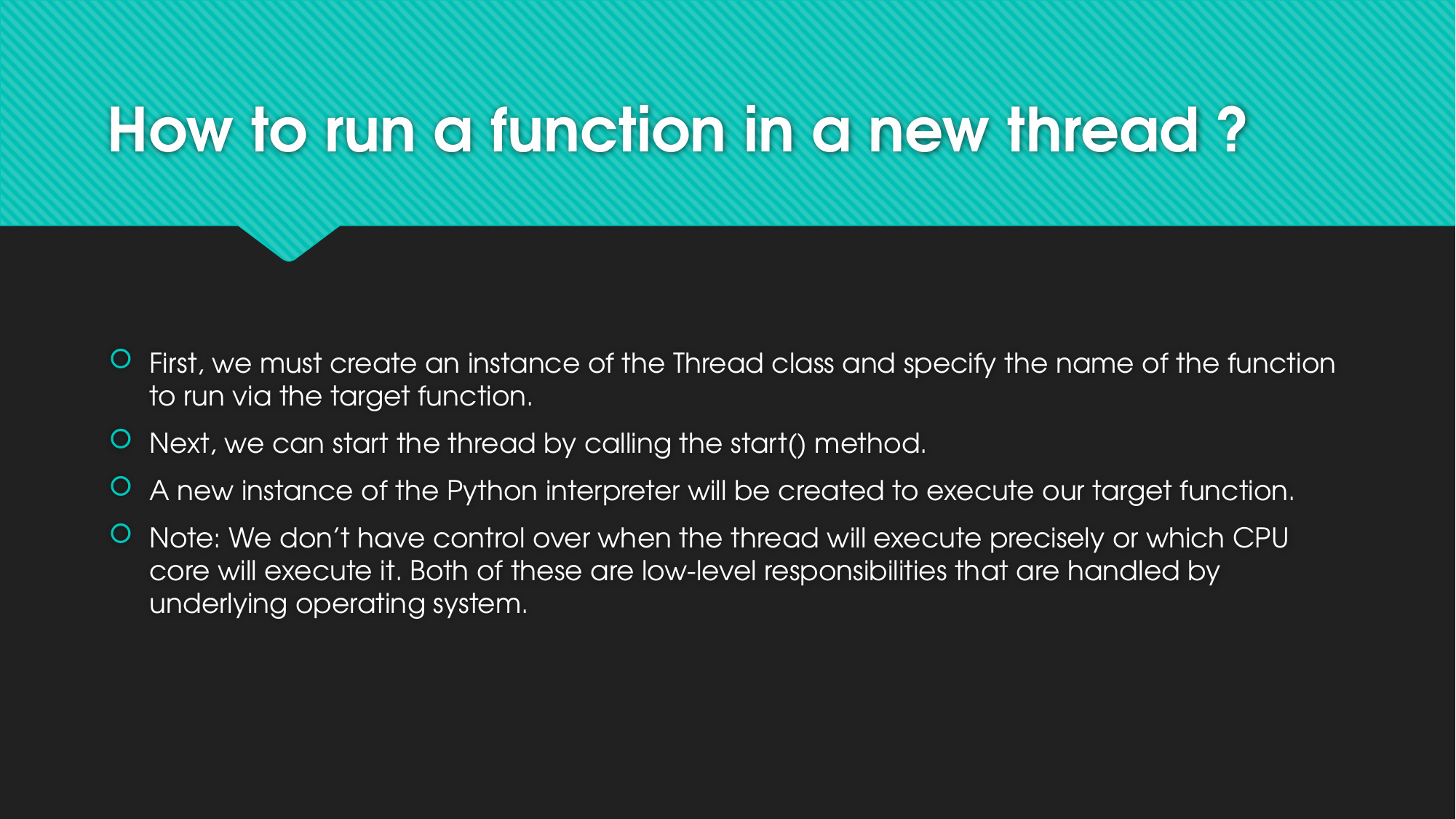

# How to run a function in a new thread ?
First, we must create an instance of the Thread class and specify the name of the function to run via the target function.
Next, we can start the thread by calling the start() method.
A new instance of the Python interpreter will be created to execute our target function.
Note: We don’t have control over when the thread will execute precisely or which CPU core will execute it. Both of these are low-level responsibilities that are handled by underlying operating system.